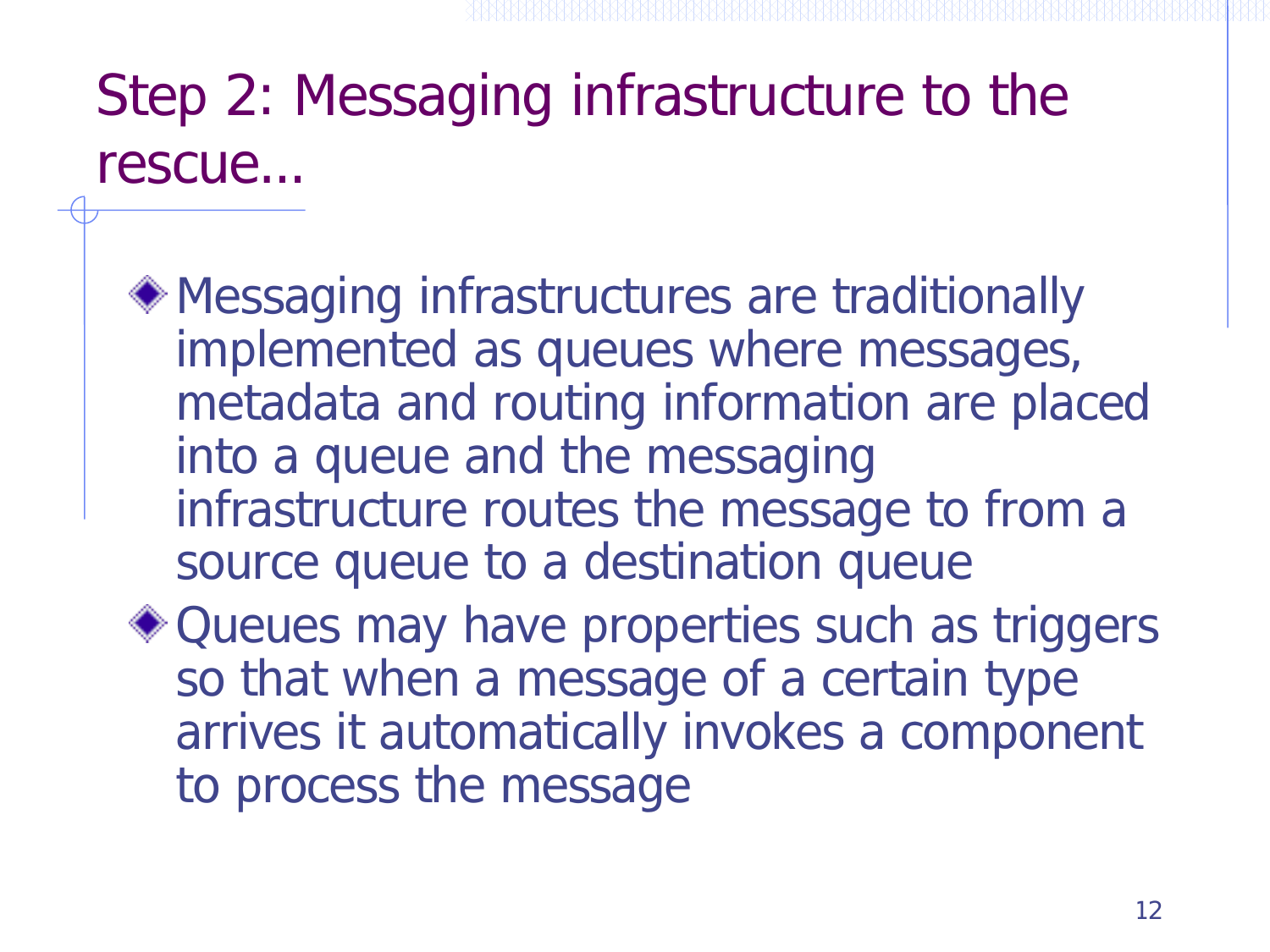

# Step 2: Messaging infrastructure to the rescue…
Messaging infrastructures are traditionally implemented as queues where messages, metadata and routing information are placed into a queue and the messaging infrastructure routes the message to from a source queue to a destination queue
Queues may have properties such as triggers so that when a message of a certain type arrives it automatically invokes a component to process the message
12